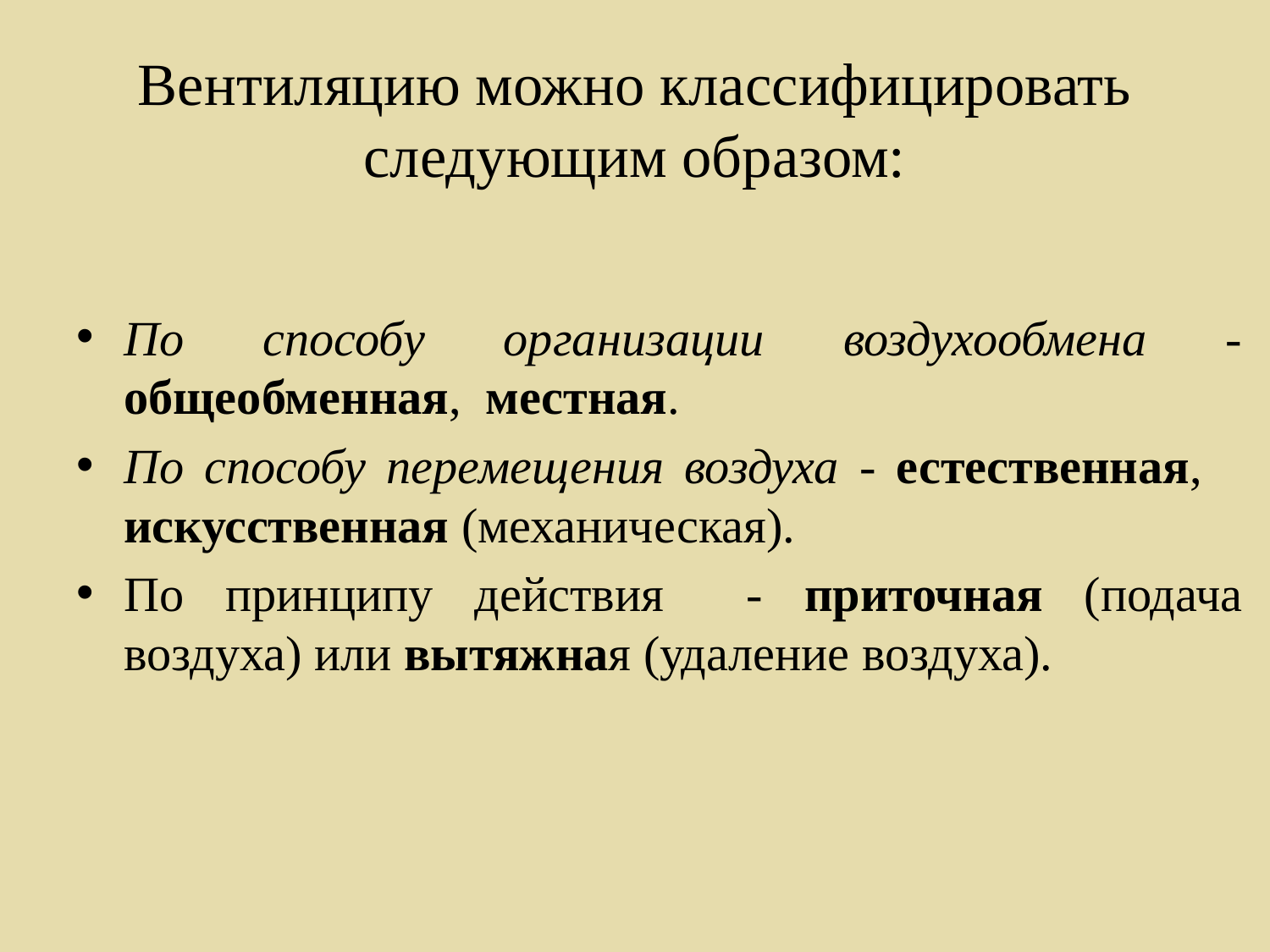

# Вентиляцию можно классифицировать следующим образом:

По способу организации воздухообмена - общеобменная,  местная.
По способу перемещения воздуха - естественная,   искусственная (механическая).
По принципу действия  - приточная (подача воздуха) или вытяжная (удаление воздуха).